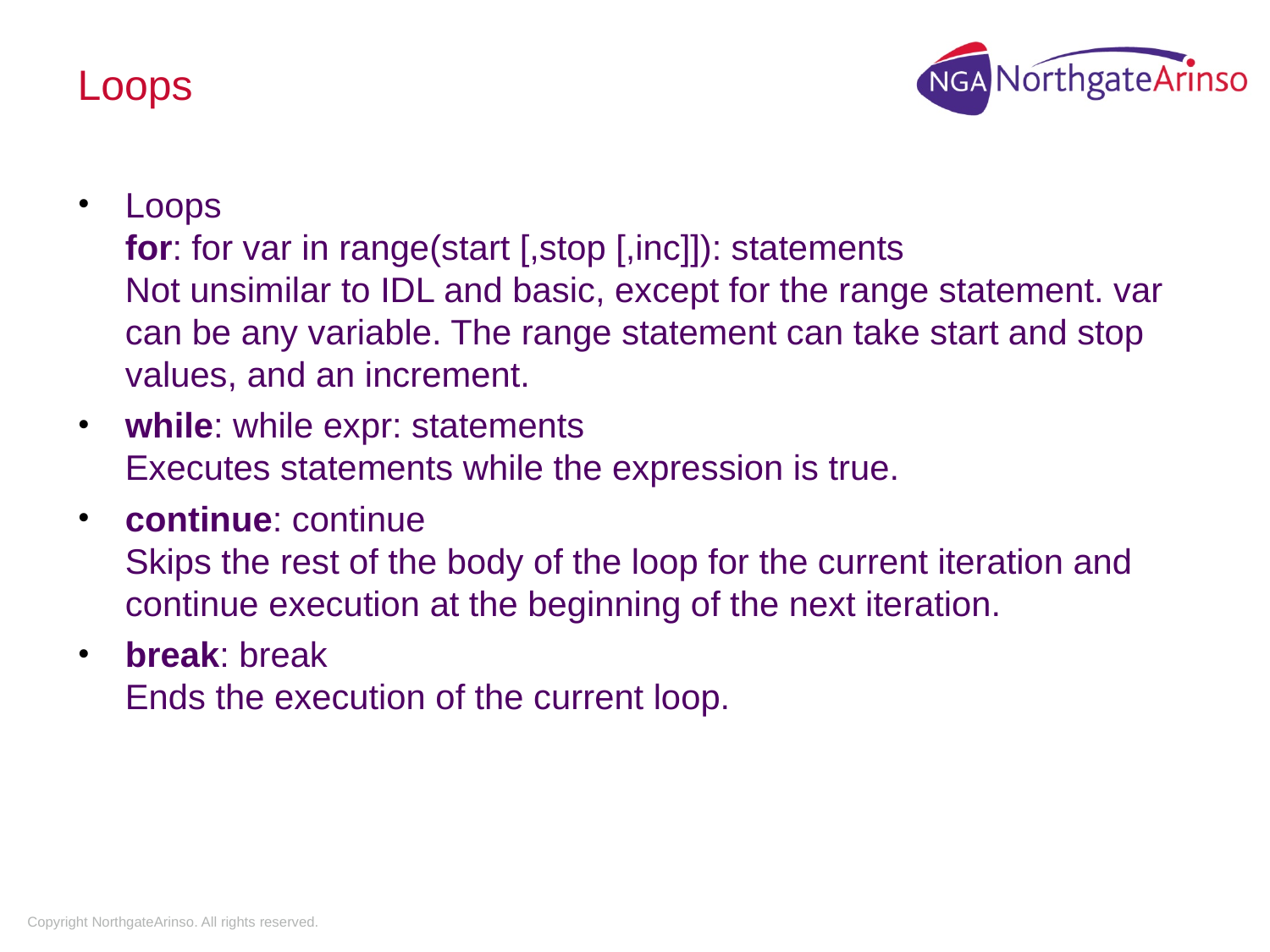

# Loops
Loops
for: for var in range(start [,stop [,inc]]): statements
Not unsimilar to IDL and basic, except for the range statement. var can be any variable. The range statement can take start and stop values, and an increment.
while: while expr: statements
Executes statements while the expression is true.
continue: continue
Skips the rest of the body of the loop for the current iteration and continue execution at the beginning of the next iteration.
break: break
Ends the execution of the current loop.